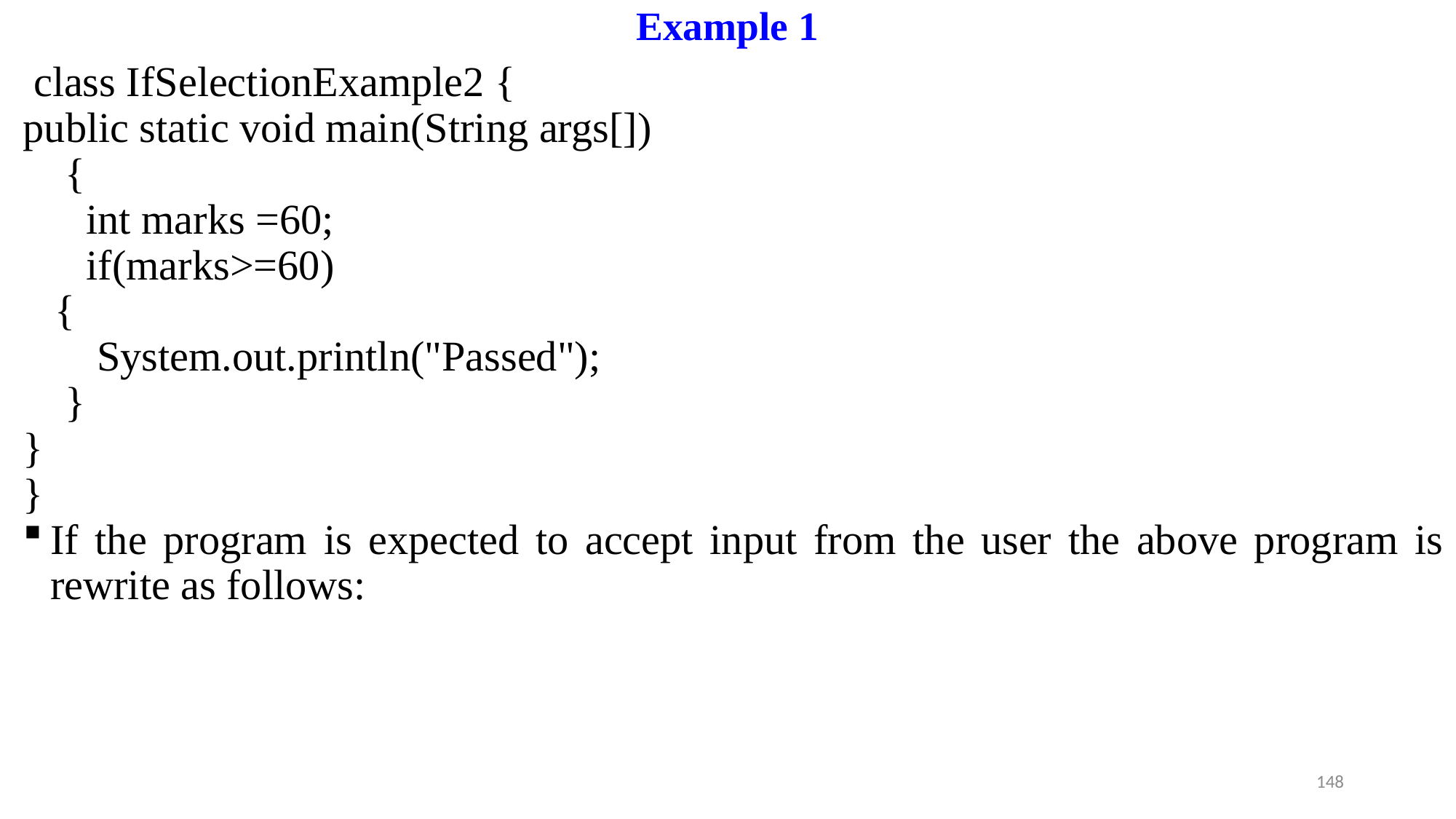

# Example 1
 class IfSelectionExample2 {
public static void main(String args[])
    {
      int marks =60;
      if(marks>=60)
   {
       System.out.println("Passed");
    }
}
}
If the program is expected to accept input from the user the above program is rewrite as follows:

148